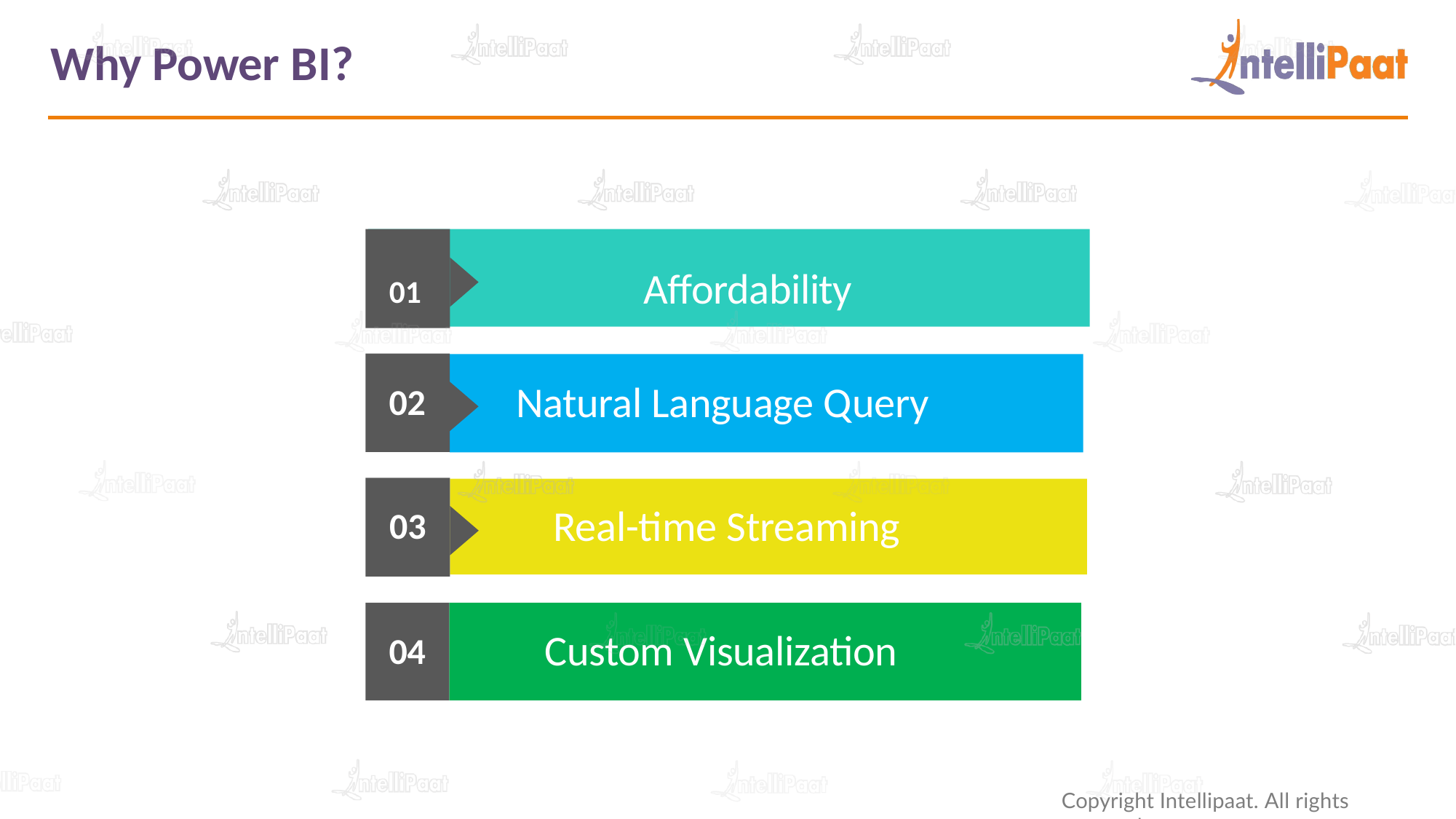

# Why Power BI?
01	Affordability

Natural Language Query
02

Real-time Streaming
03

Custom Visualization
04
Copyright Intellipaat. All rights reserved.